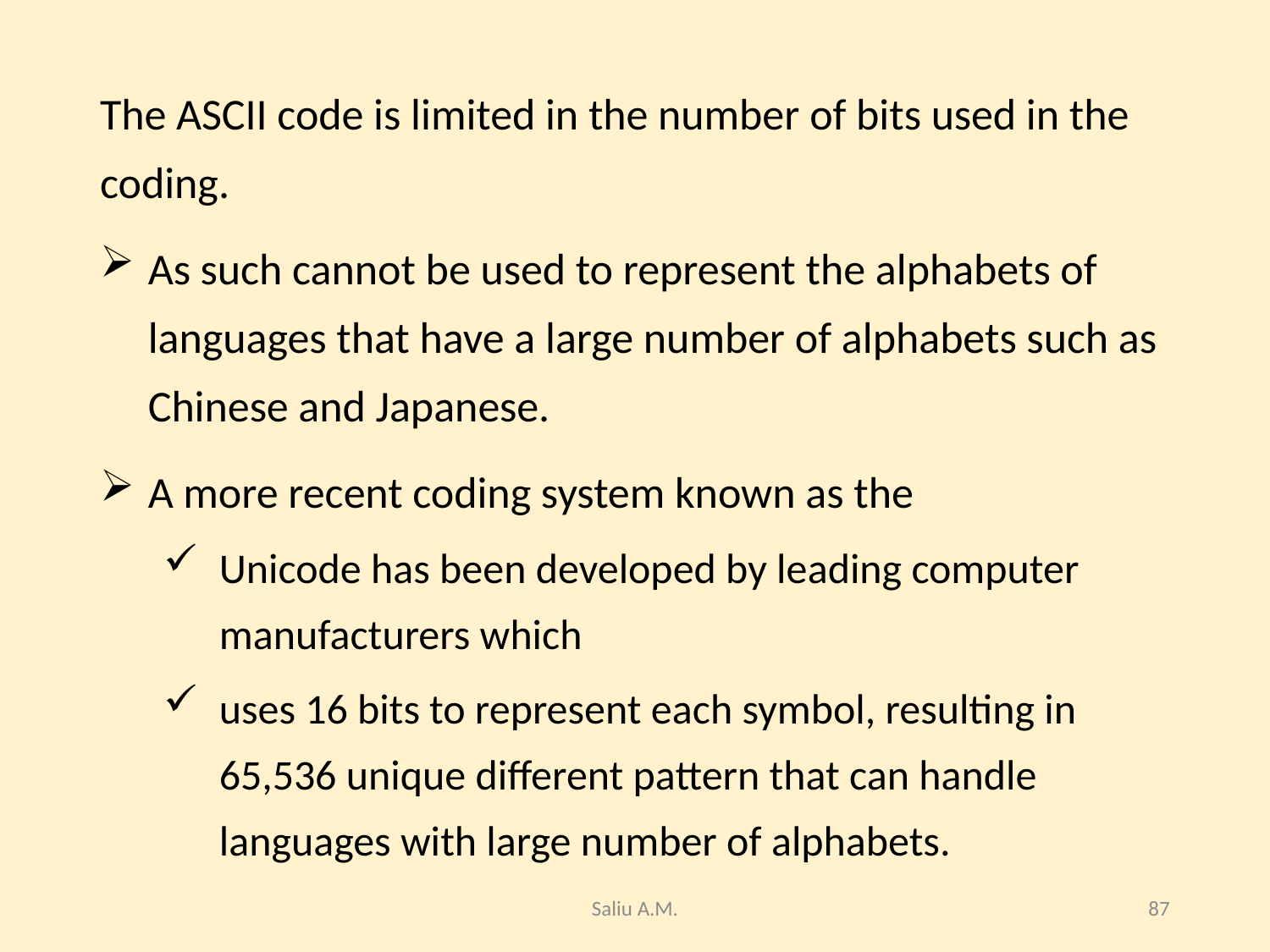

#
The ASCII code is limited in the number of bits used in the coding.
As such cannot be used to represent the alphabets of languages that have a large number of alphabets such as Chinese and Japanese.
A more recent coding system known as the
Unicode has been developed by leading computer manufacturers which
uses 16 bits to represent each symbol, resulting in 65,536 unique different pattern that can handle languages with large number of alphabets.

Saliu A.M.
87